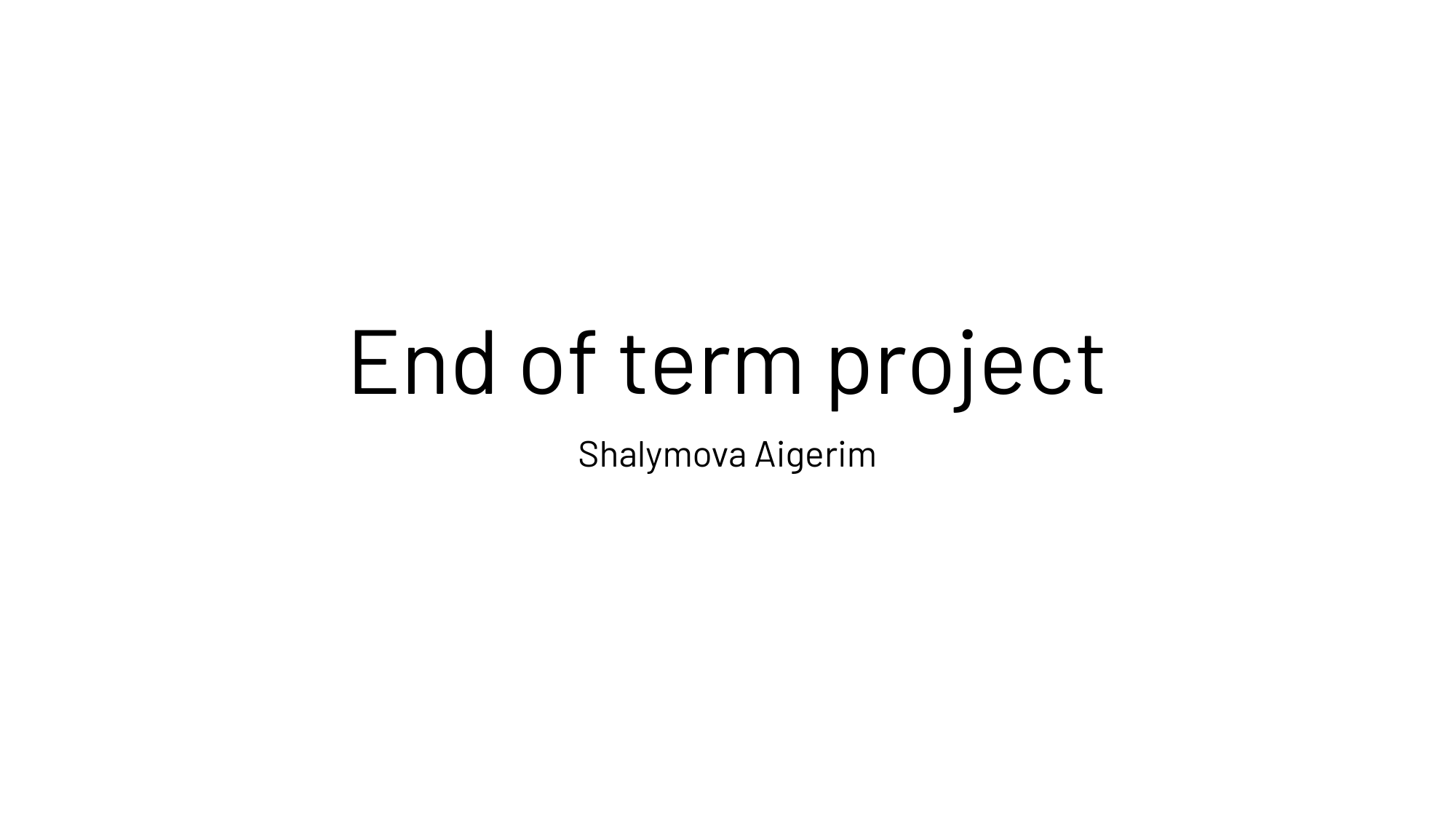

# End of term project
Shalymova Aigerim